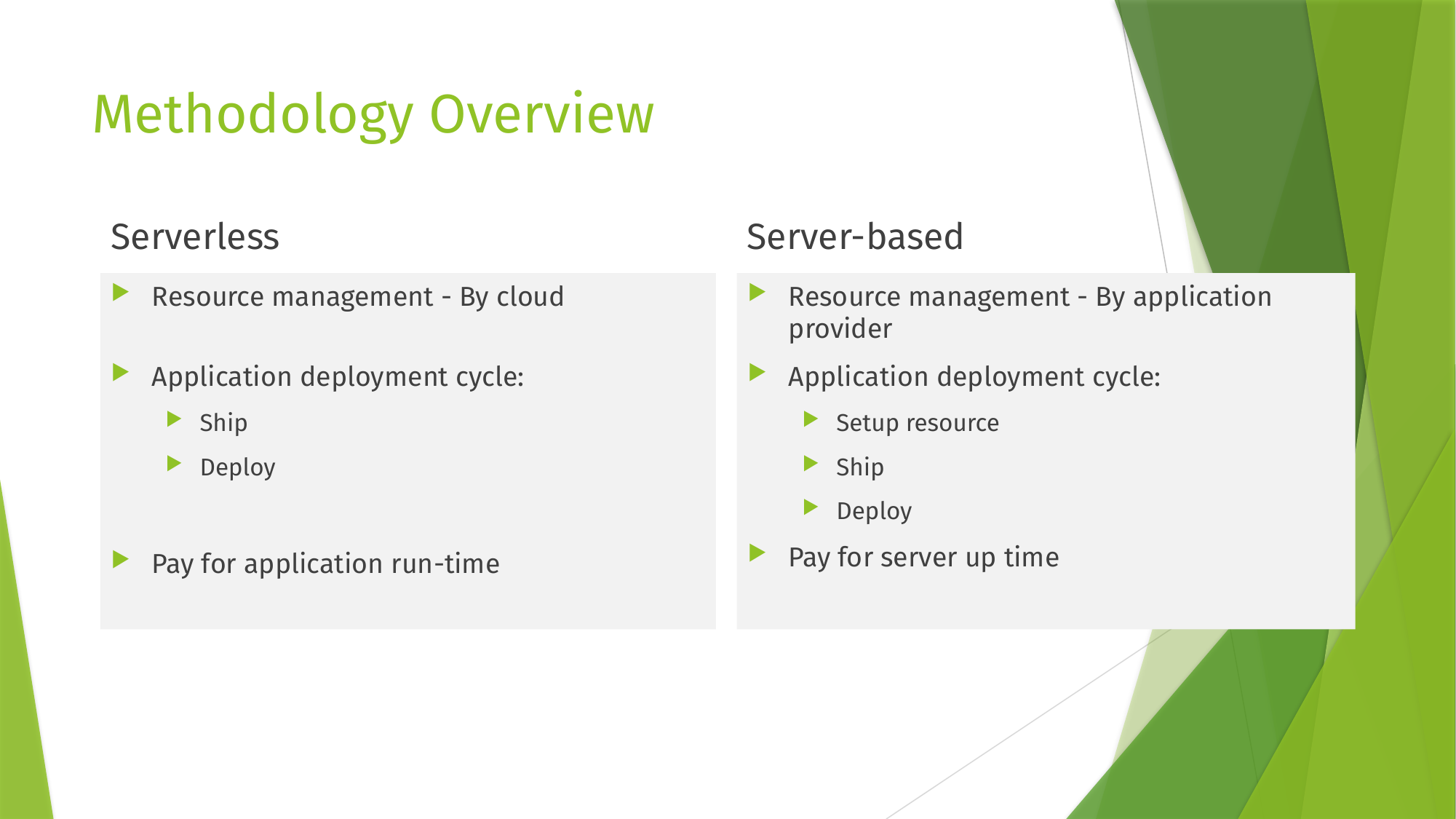

# Methodology Overview
Serverless
Server-based
Resource management - By cloud

Application deployment cycle:
Ship
Deploy

Pay for application run-time
Resource management - By application provider
Application deployment cycle:
Setup resource
Ship
Deploy
Pay for server up time